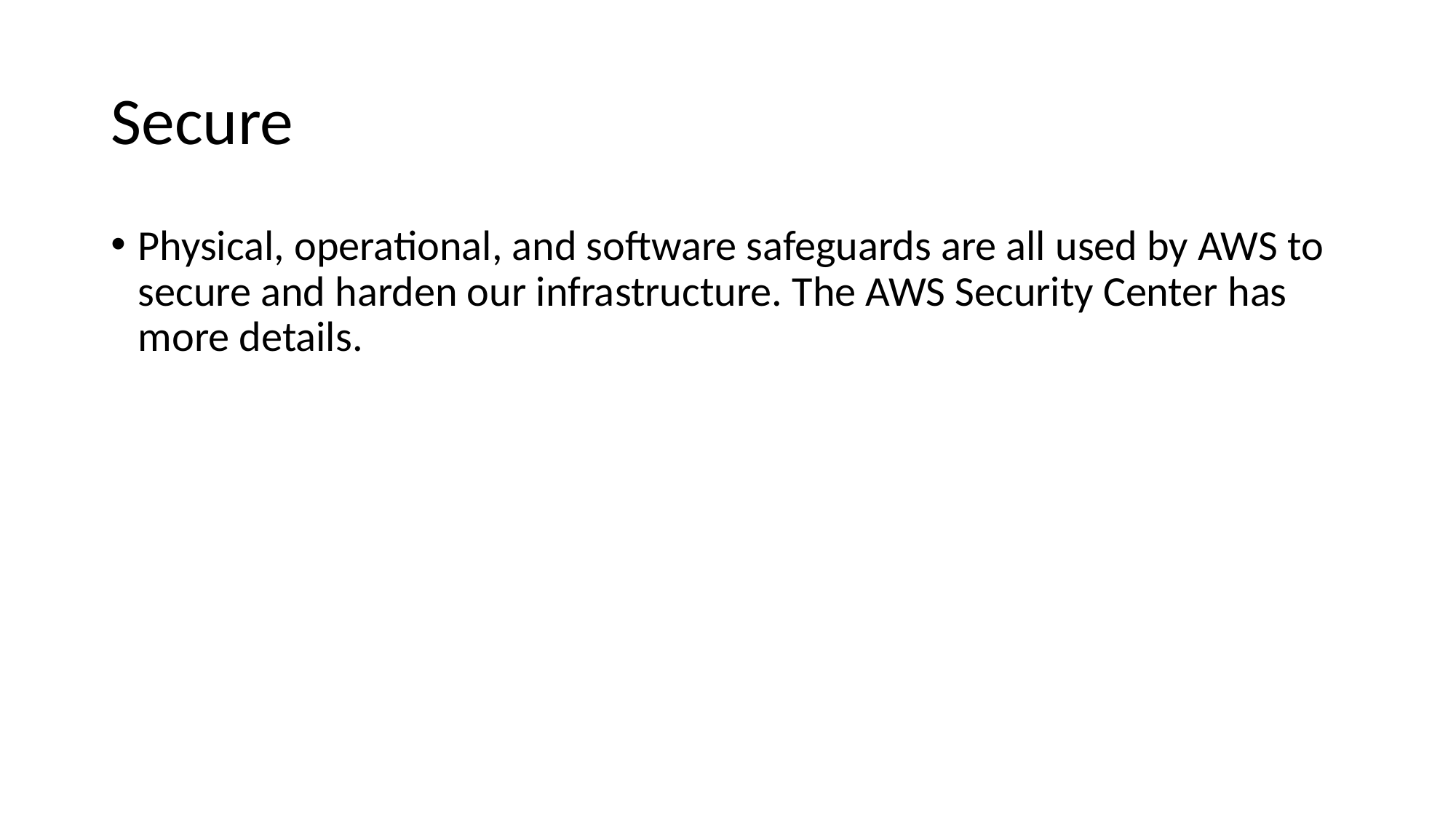

# Secure
Physical, operational, and software safeguards are all used by AWS to secure and harden our infrastructure. The AWS Security Center has more details.